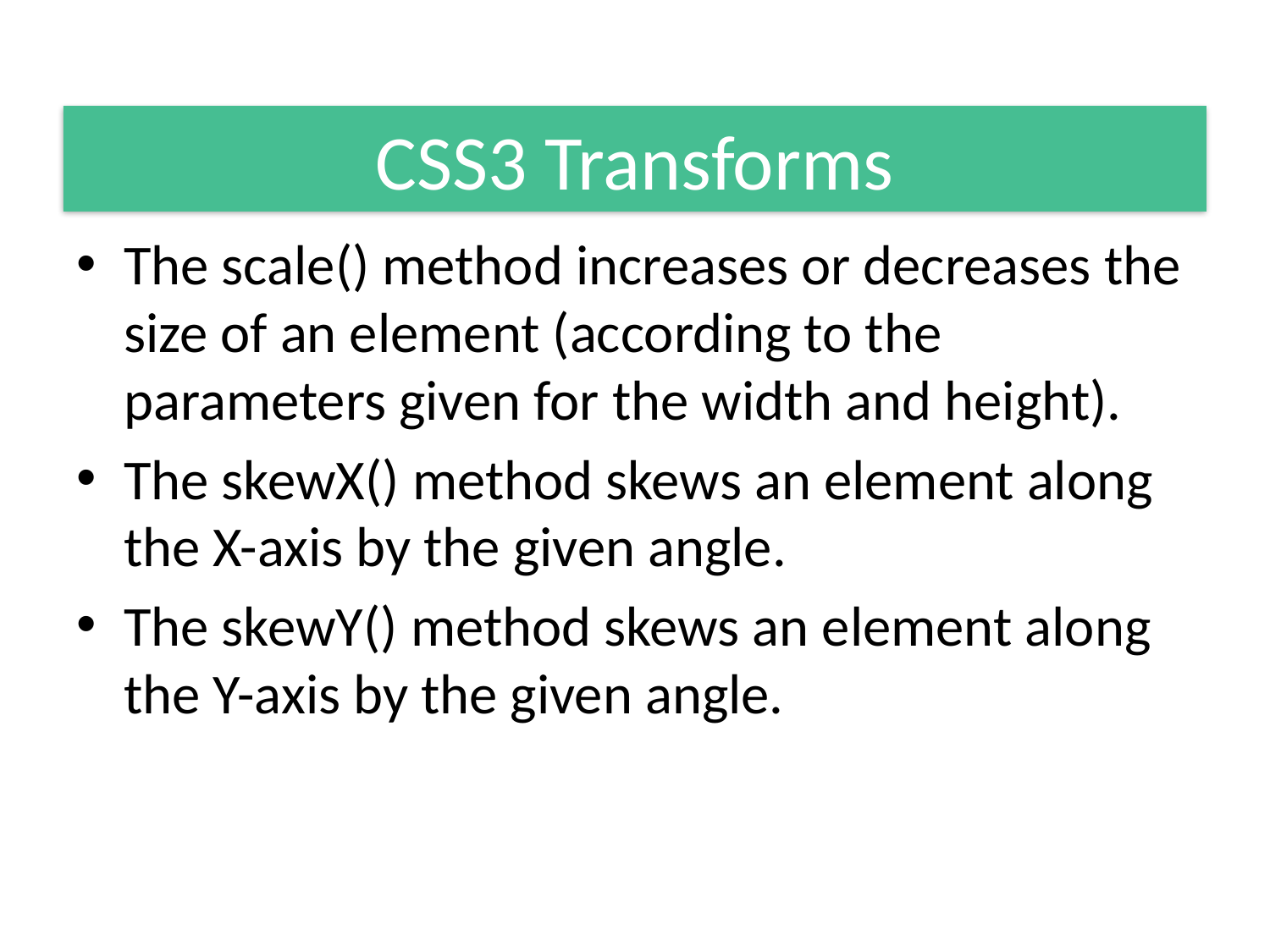

#
CSS3 Transforms
The scale() method increases or decreases the size of an element (according to the parameters given for the width and height).
The skewX() method skews an element along the X-axis by the given angle.
The skewY() method skews an element along the Y-axis by the given angle.